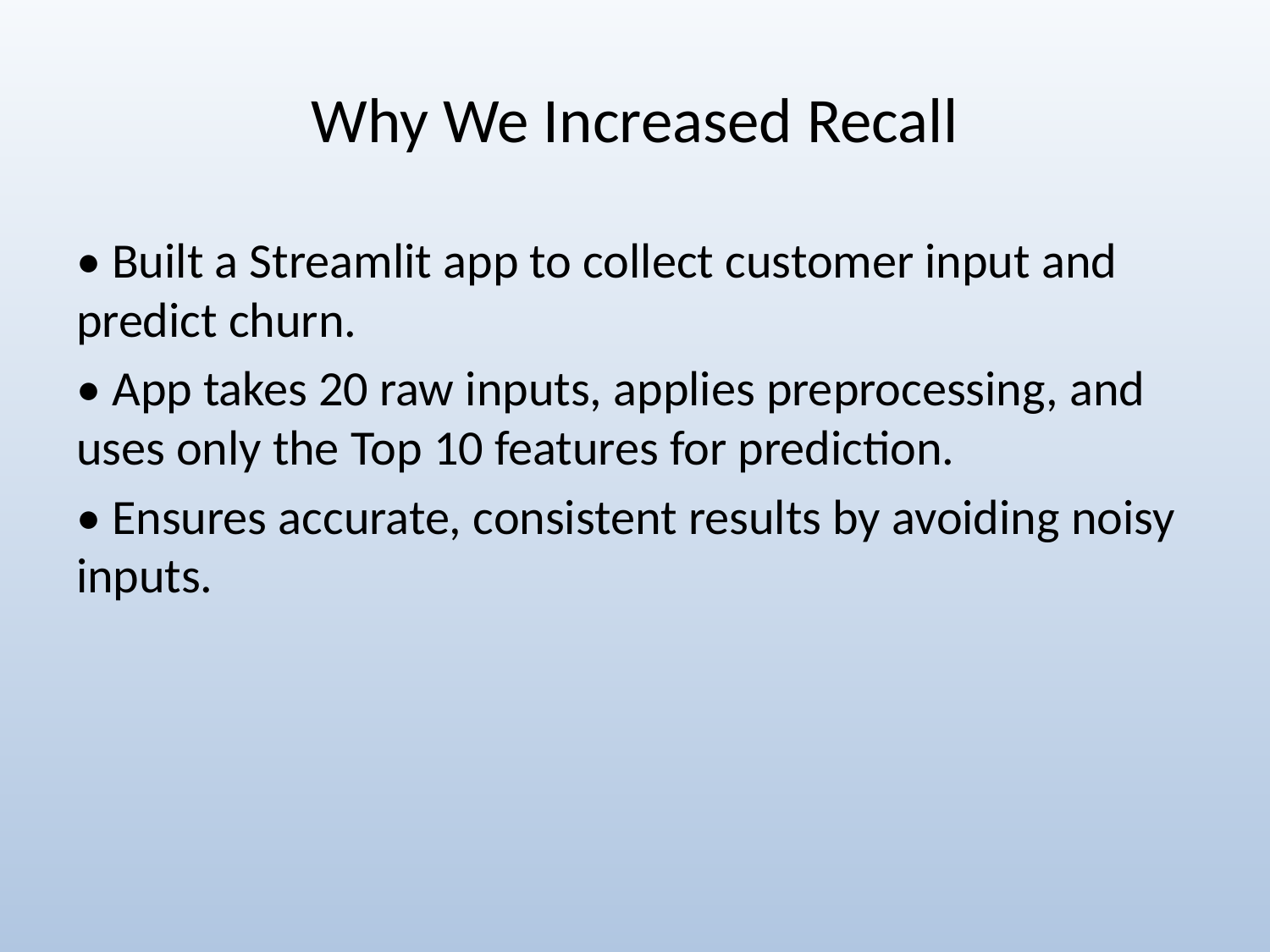

# Why We Increased Recall
• Built a Streamlit app to collect customer input and predict churn.
• App takes 20 raw inputs, applies preprocessing, and    uses only the Top 10 features for prediction.
• Ensures accurate, consistent results by avoiding noisy inputs.